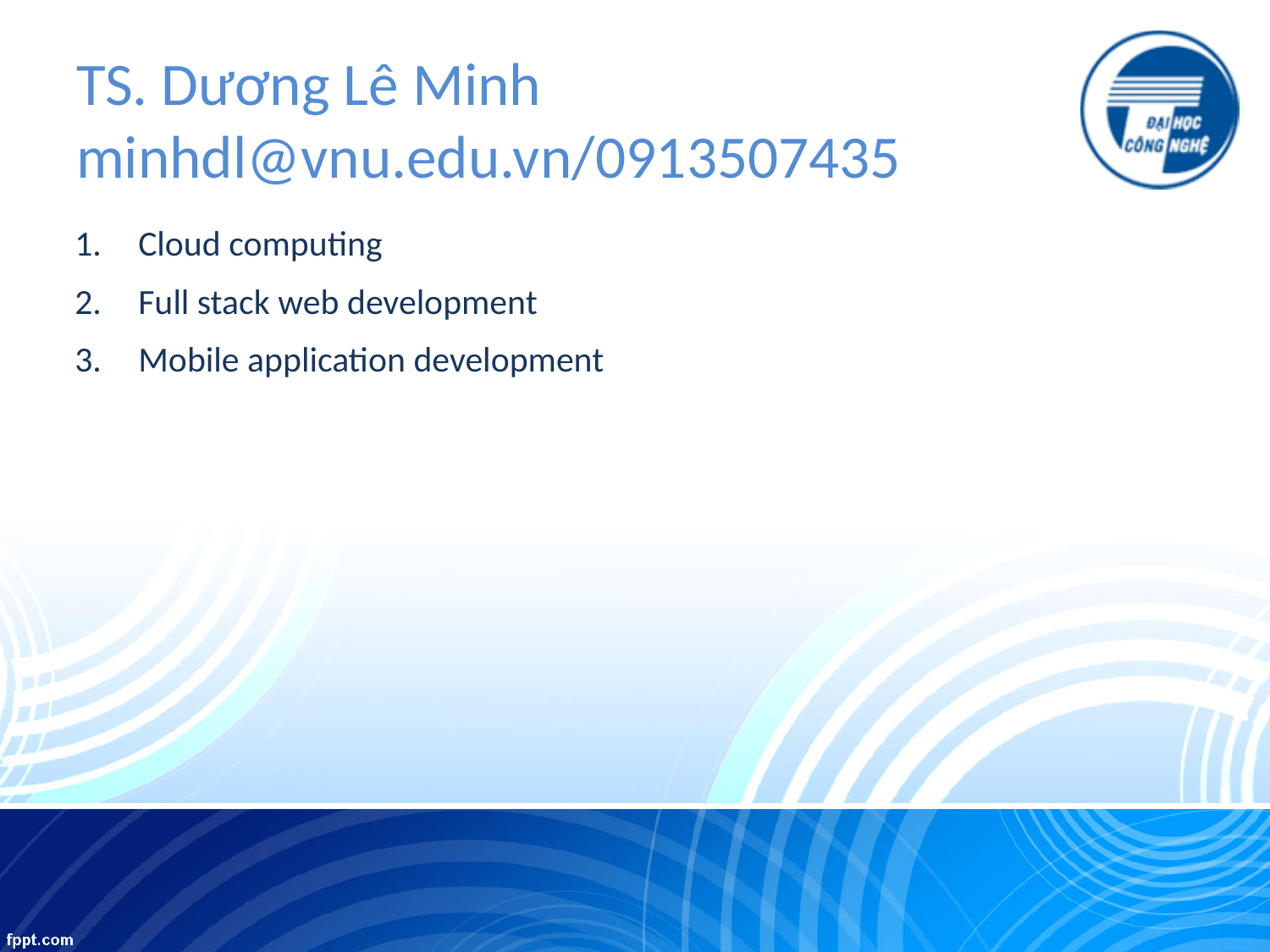

# TS. Dương Lê Minh minhdl@vnu.edu.vn/0913507435
Cloud computing
Full stack web development
Mobile application development